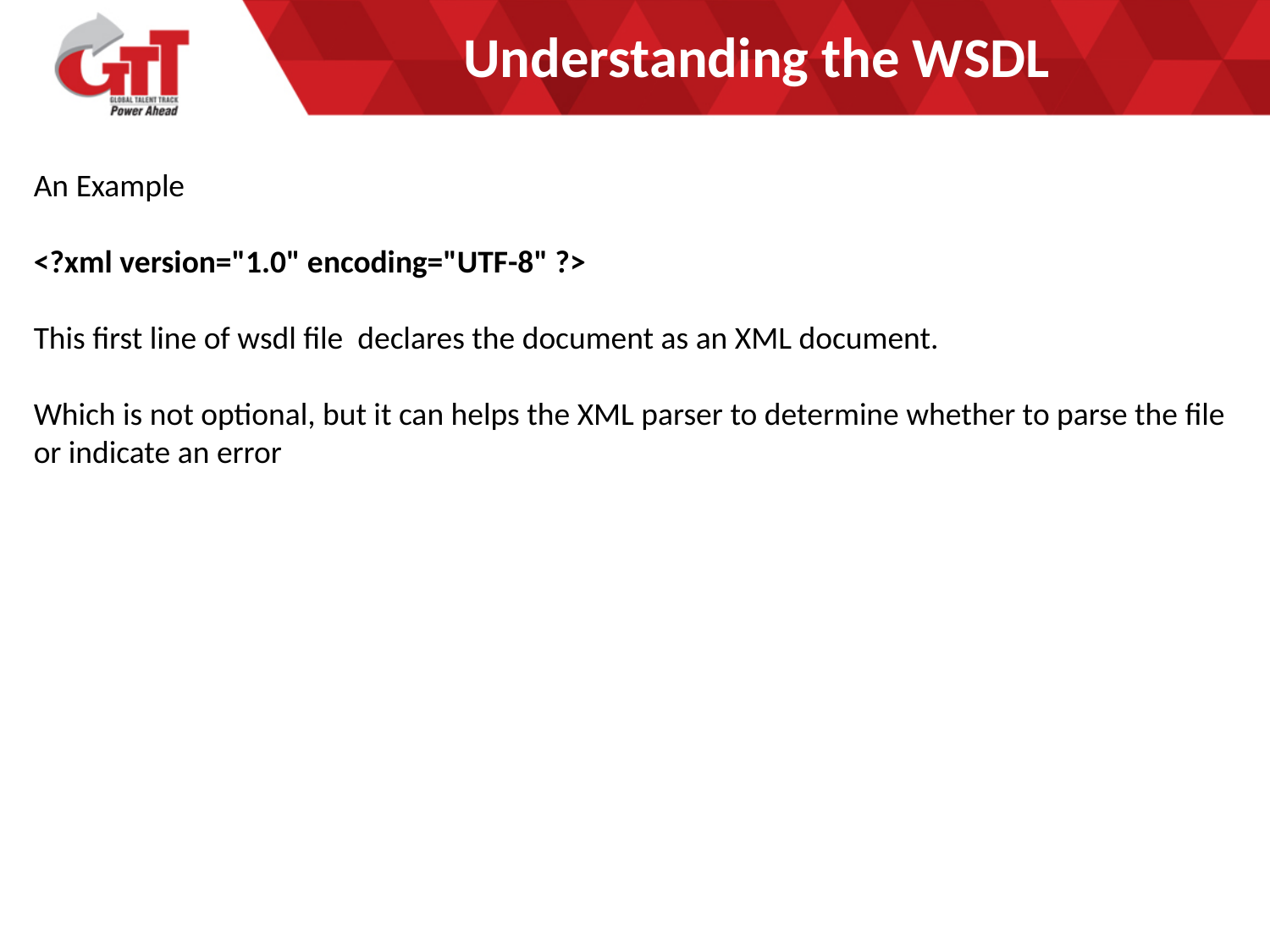

# Understanding the WSDL
An Example

<?xml version="1.0" encoding="UTF-8" ?>

This first line of wsdl file  declares the document as an XML document.

Which is not optional, but it can helps the XML parser to determine whether to parse the file
or indicate an error